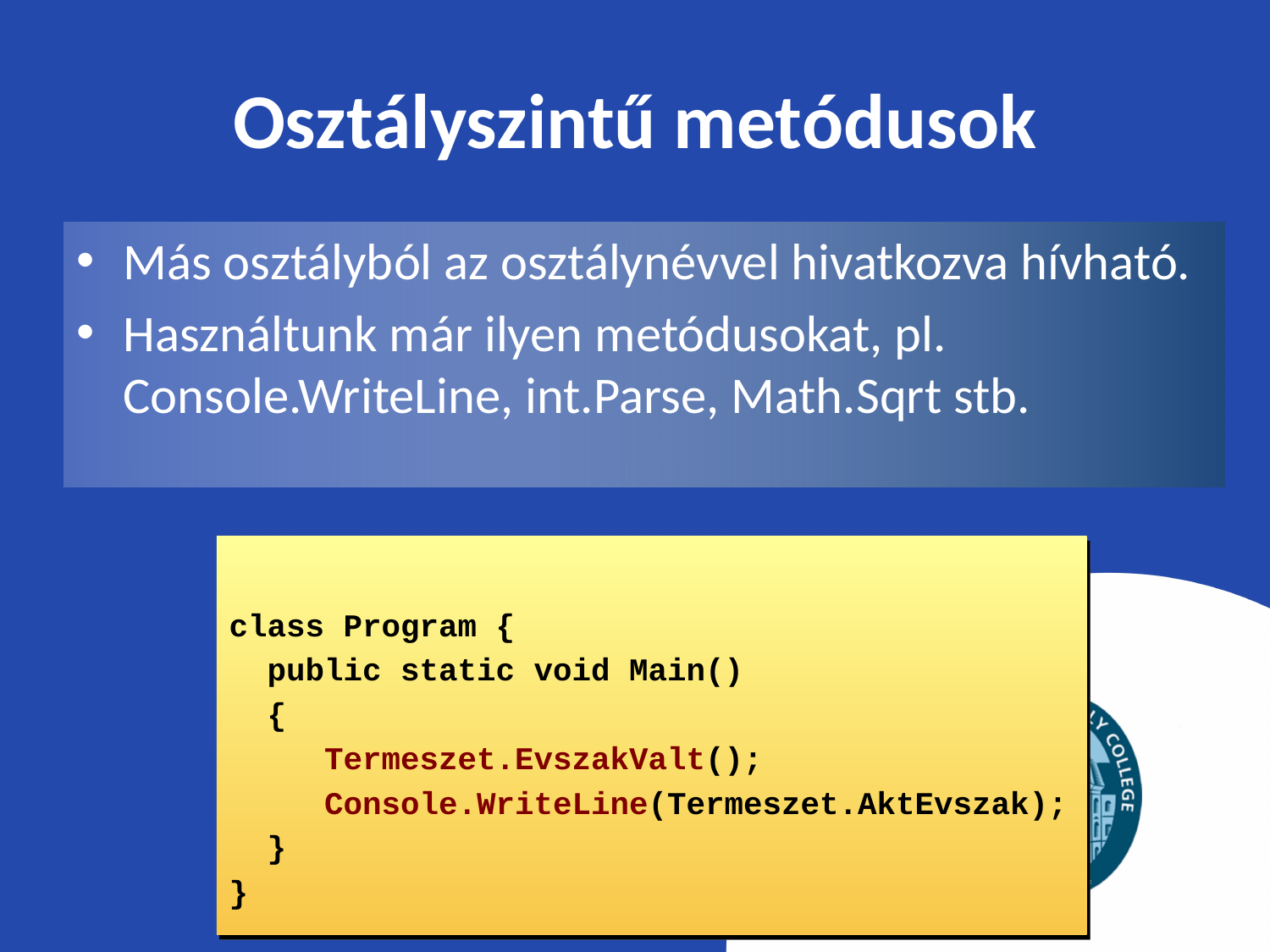

# Osztályszintű metódusok
Más osztályból az osztálynévvel hivatkozva hívható.
Használtunk már ilyen metódusokat, pl. Console.WriteLine, int.Parse, Math.Sqrt stb.

class Program {
  public static void Main()
  {
     Termeszet.EvszakValt();
     Console.WriteLine(Termeszet.AktEvszak);
  }
}